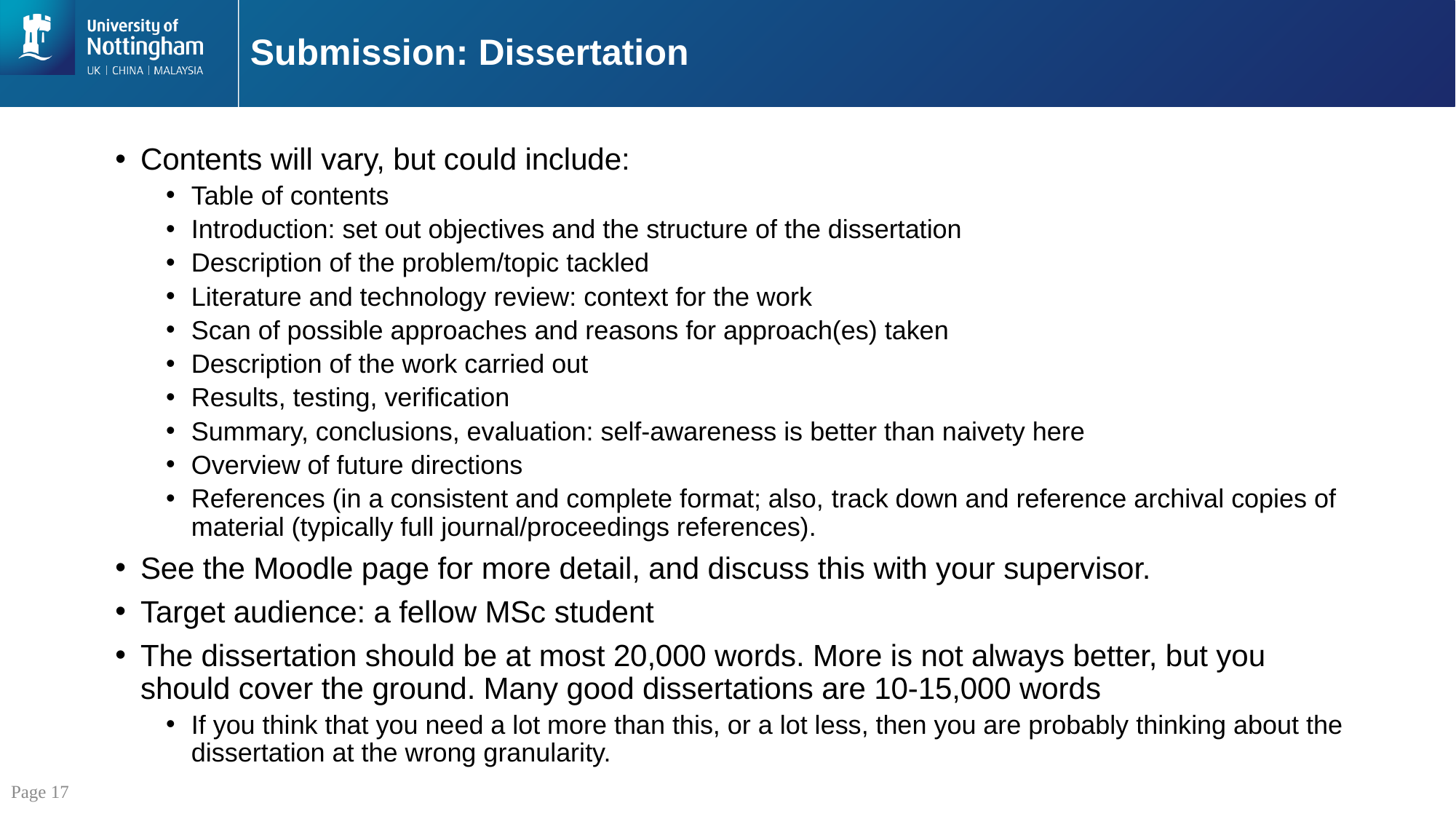

# Submission: Dissertation
Contents will vary, but could include:
Table of contents
Introduction: set out objectives and the structure of the dissertation
Description of the problem/topic tackled
Literature and technology review: context for the work
Scan of possible approaches and reasons for approach(es) taken
Description of the work carried out
Results, testing, verification
Summary, conclusions, evaluation: self-awareness is better than naivety here
Overview of future directions
References (in a consistent and complete format; also, track down and reference archival copies of material (typically full journal/proceedings references).
See the Moodle page for more detail, and discuss this with your supervisor.
Target audience: a fellow MSc student
The dissertation should be at most 20,000 words. More is not always better, but you should cover the ground. Many good dissertations are 10-15,000 words
If you think that you need a lot more than this, or a lot less, then you are probably thinking about the dissertation at the wrong granularity.

Page 17